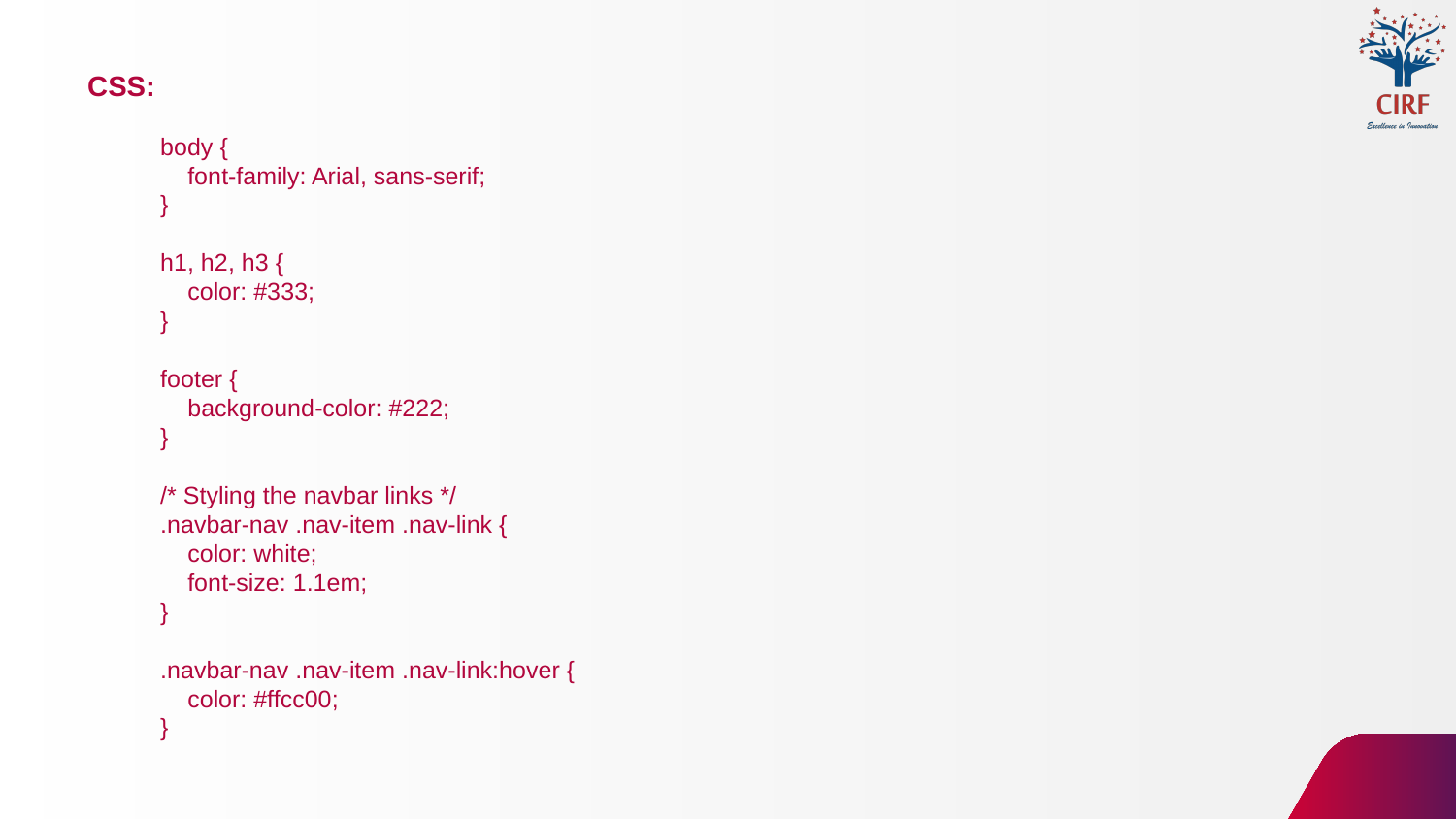

CSS:

body {
    font-family: Arial, sans-serif;
}

h1, h2, h3 {
    color: #333;
}

footer {
    background-color: #222;
}

/* Styling the navbar links */
.navbar-nav .nav-item .nav-link {
    color: white;
    font-size: 1.1em;
}

.navbar-nav .nav-item .nav-link:hover {
    color: #ffcc00;
}
12